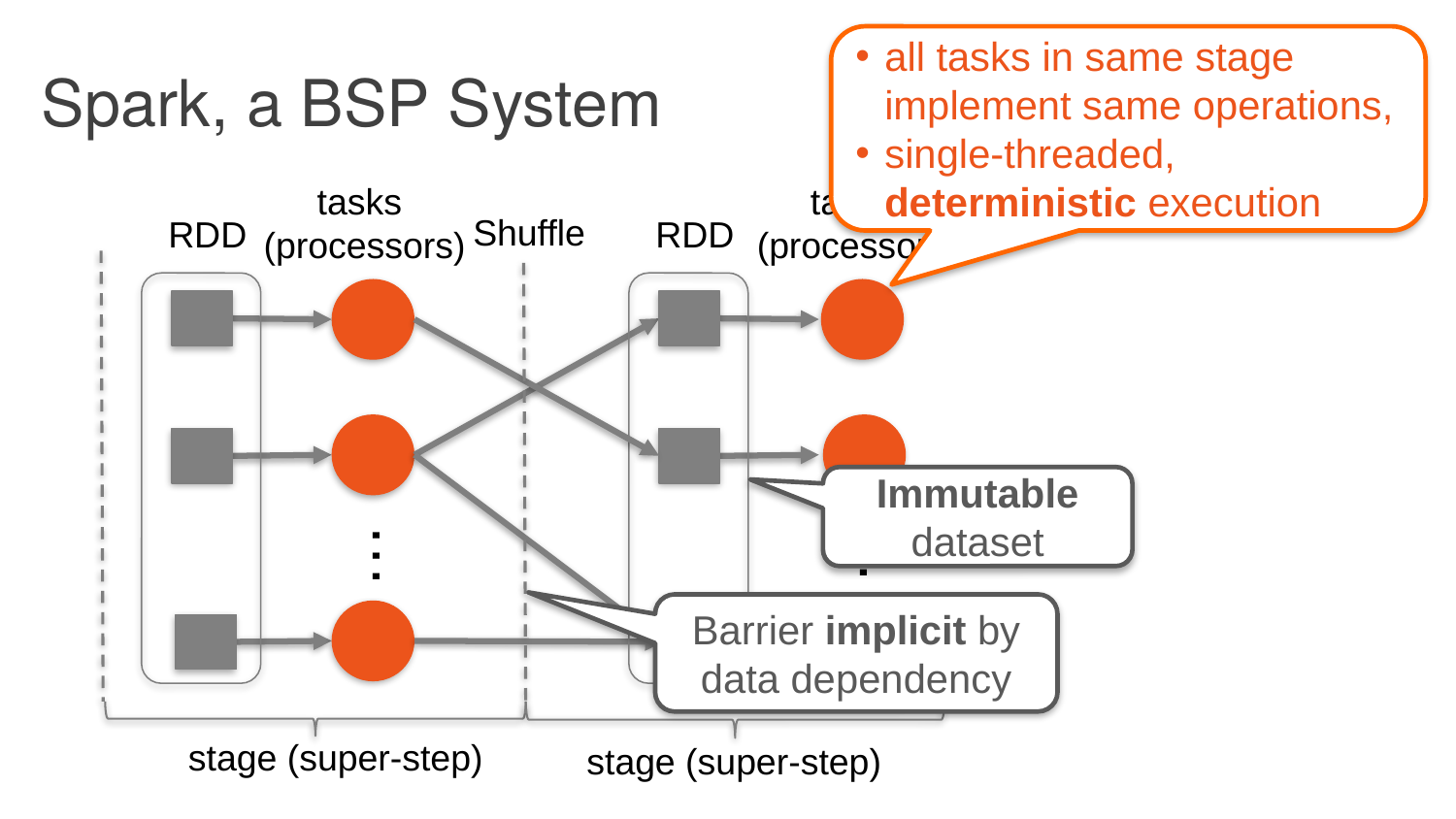

all tasks in same stage implement same operations,
single-threaded, deterministic execution
# Spark, a BSP System
tasks
(processors)

…

tasks
(processors)

…

Shuffle
RDD

RDD

Immutable dataset
Barrier implicit by data dependency

stage (super-step)

stage (super-step)